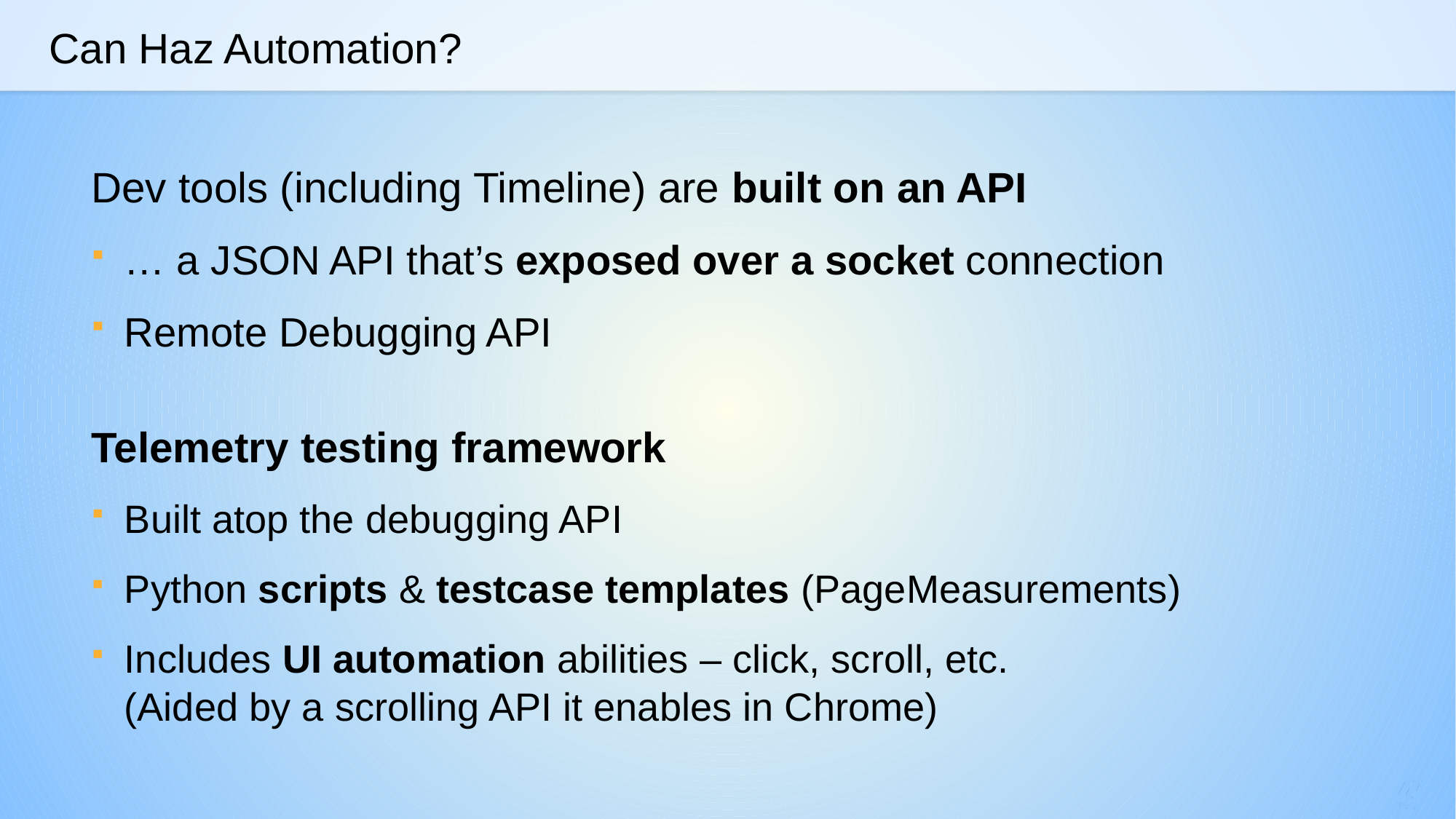

# Can Haz Automation?
Dev tools (including Timeline) are built on an API
… a JSON API that’s exposed over a socket connection
Remote Debugging API

Telemetry testing framework
Built atop the debugging API
Python scripts & testcase templates (PageMeasurements)
Includes UI automation abilities – click, scroll, etc.
(Aided by a scrolling API it enables in Chrome)